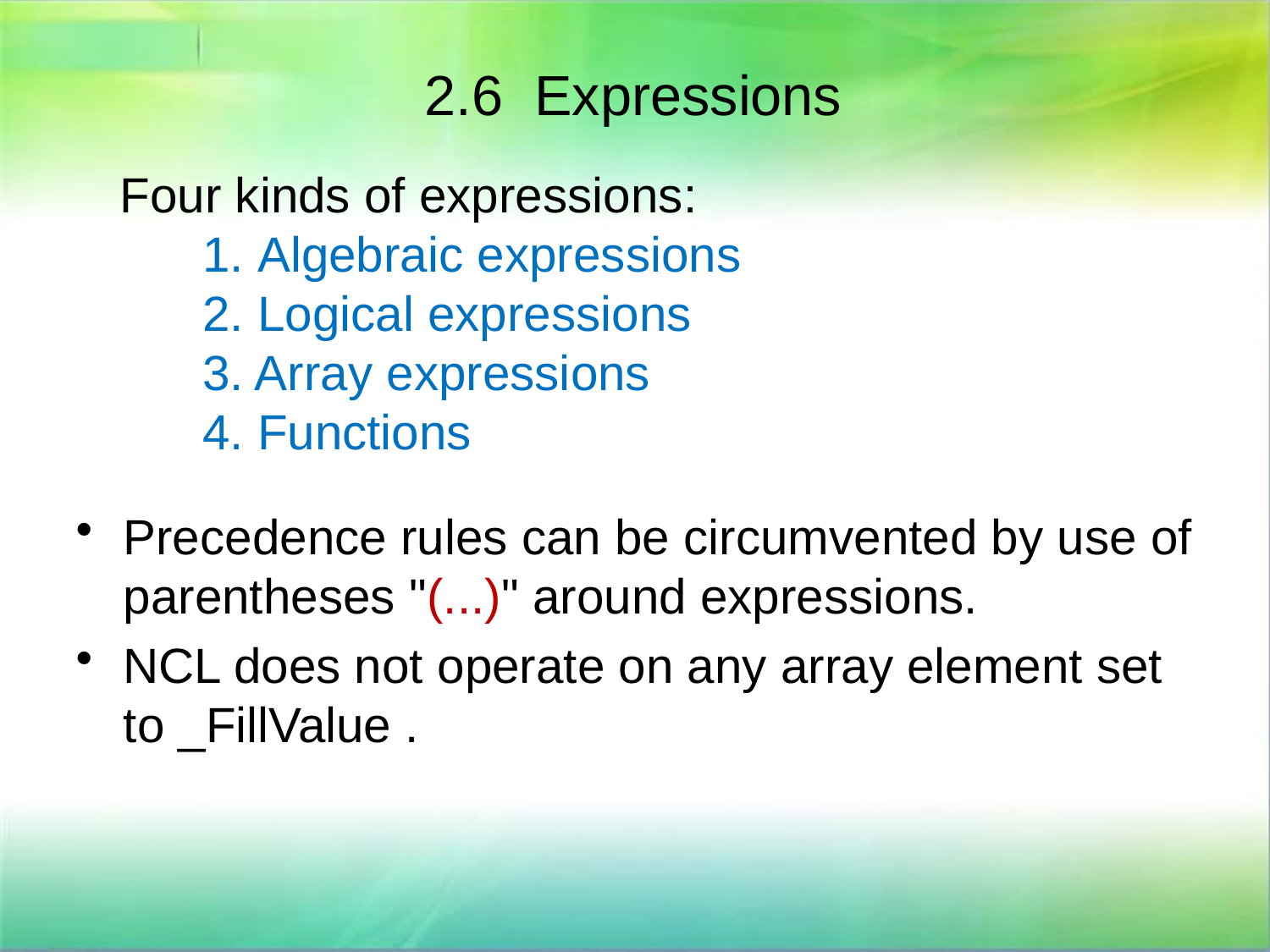

2.6  Expressions
Four kinds of expressions:
      1. Algebraic expressions
      2. Logical expressions
      3. Array expressions
      4. Functions
Precedence rules can be circumvented by use of parentheses "(...)" around expressions.
NCL does not operate on any array element set to _FillValue .